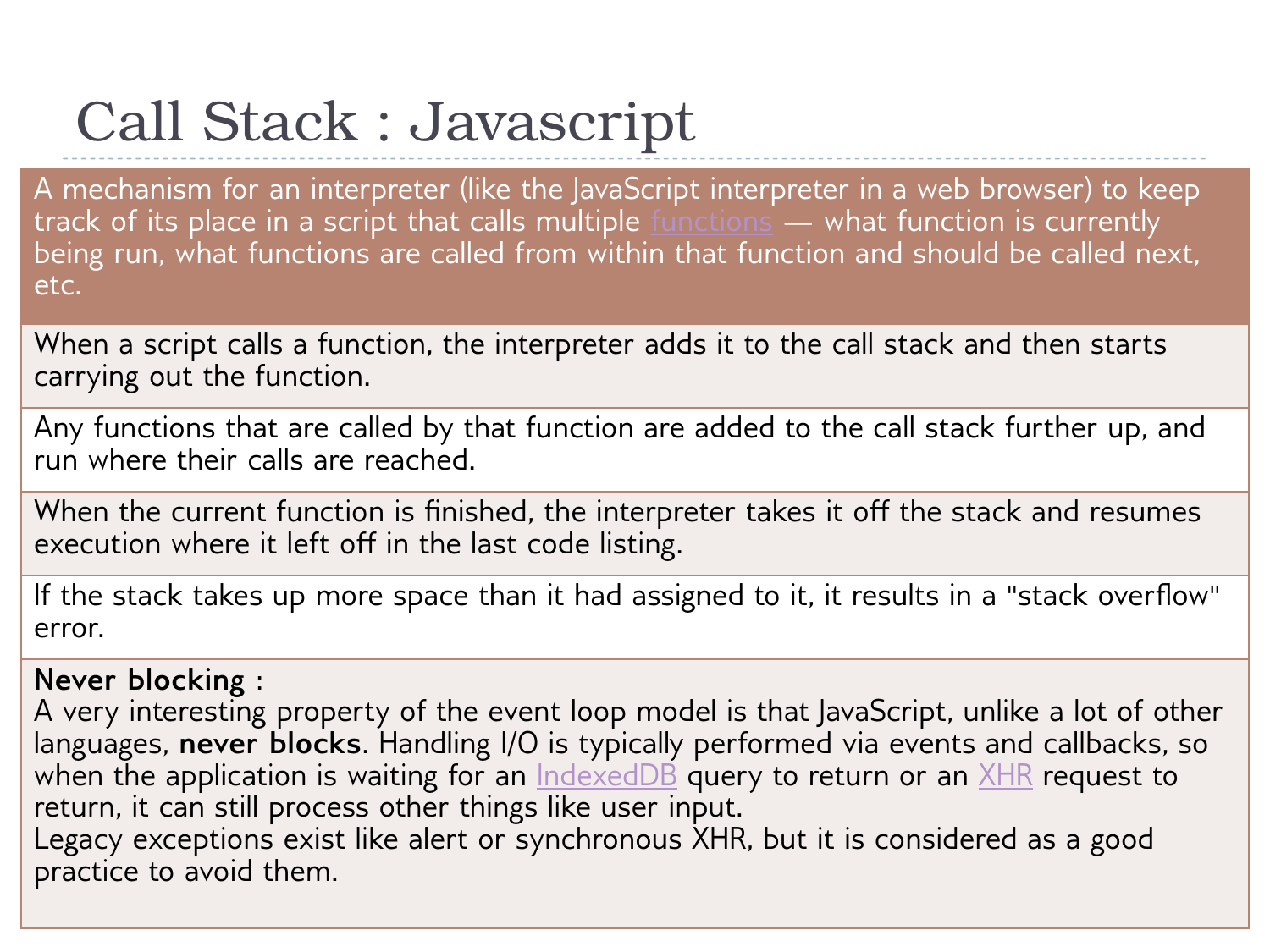

Call Stack : Javascript
| A mechanism for an interpreter (like the JavaScript interpreter in a web browser) to keep track of its place in a script that calls multiple functions — what function is currently being run, what functions are called from within that function and should be called next, etc. |
| --- |
| When a script calls a function, the interpreter adds it to the call stack and then starts carrying out the function. |
| Any functions that are called by that function are added to the call stack further up, and run where their calls are reached. |
| When the current function is finished, the interpreter takes it off the stack and resumes execution where it left off in the last code listing. |
| If the stack takes up more space than it had assigned to it, it results in a "stack overflow" error. |
| Never blocking : A very interesting property of the event loop model is that JavaScript, unlike a lot of other languages, never blocks. Handling I/O is typically performed via events and callbacks, so when the application is waiting for an IndexedDB query to return or an XHR request to return, it can still process other things like user input.  Legacy exceptions exist like alert or synchronous XHR, but it is considered as a good practice to avoid them. |